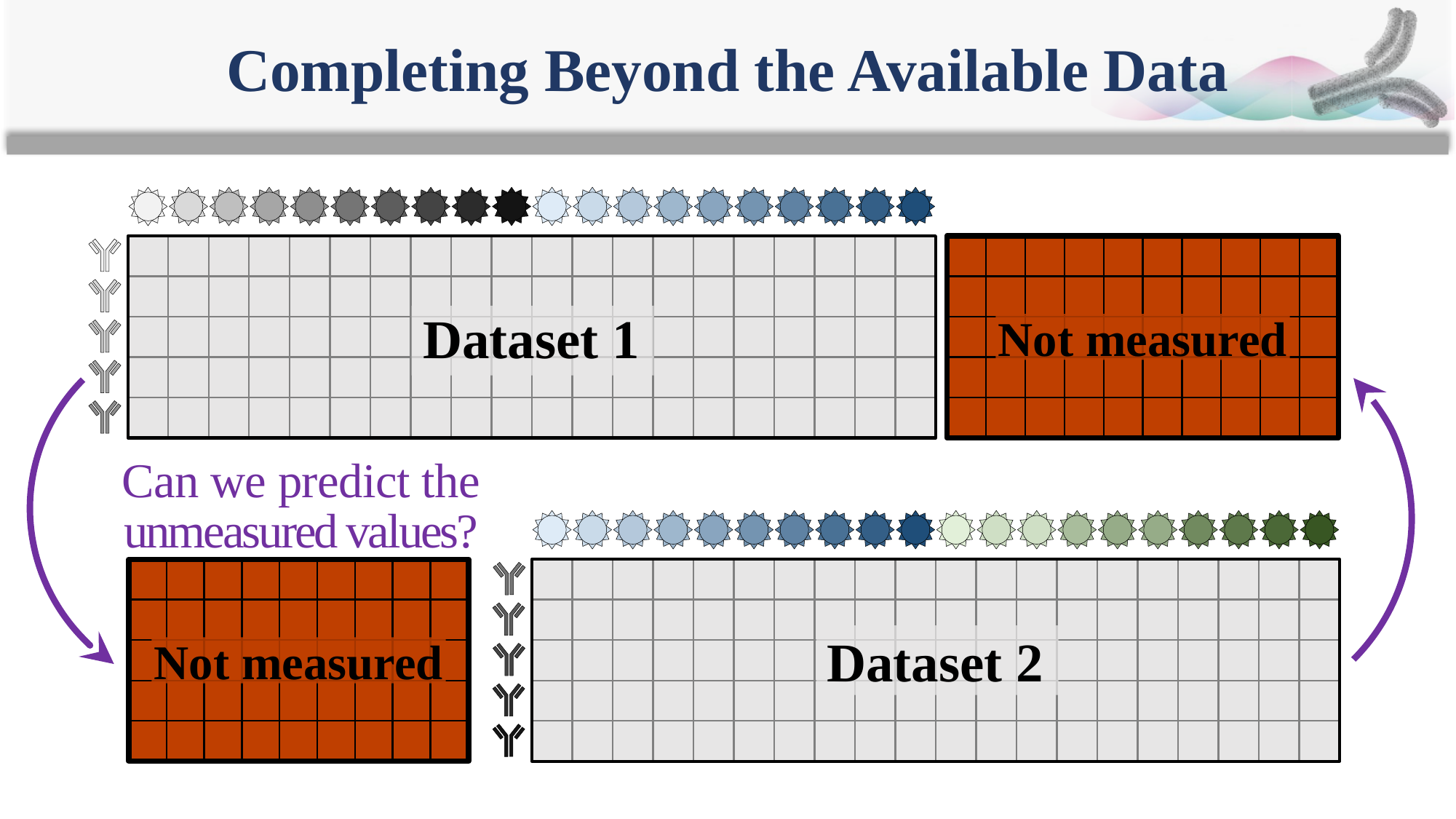

# Completing Beyond the Available Data

Dataset 1
Not measured

Can we predict the
unmeasured values?

Dataset 2
Not measured